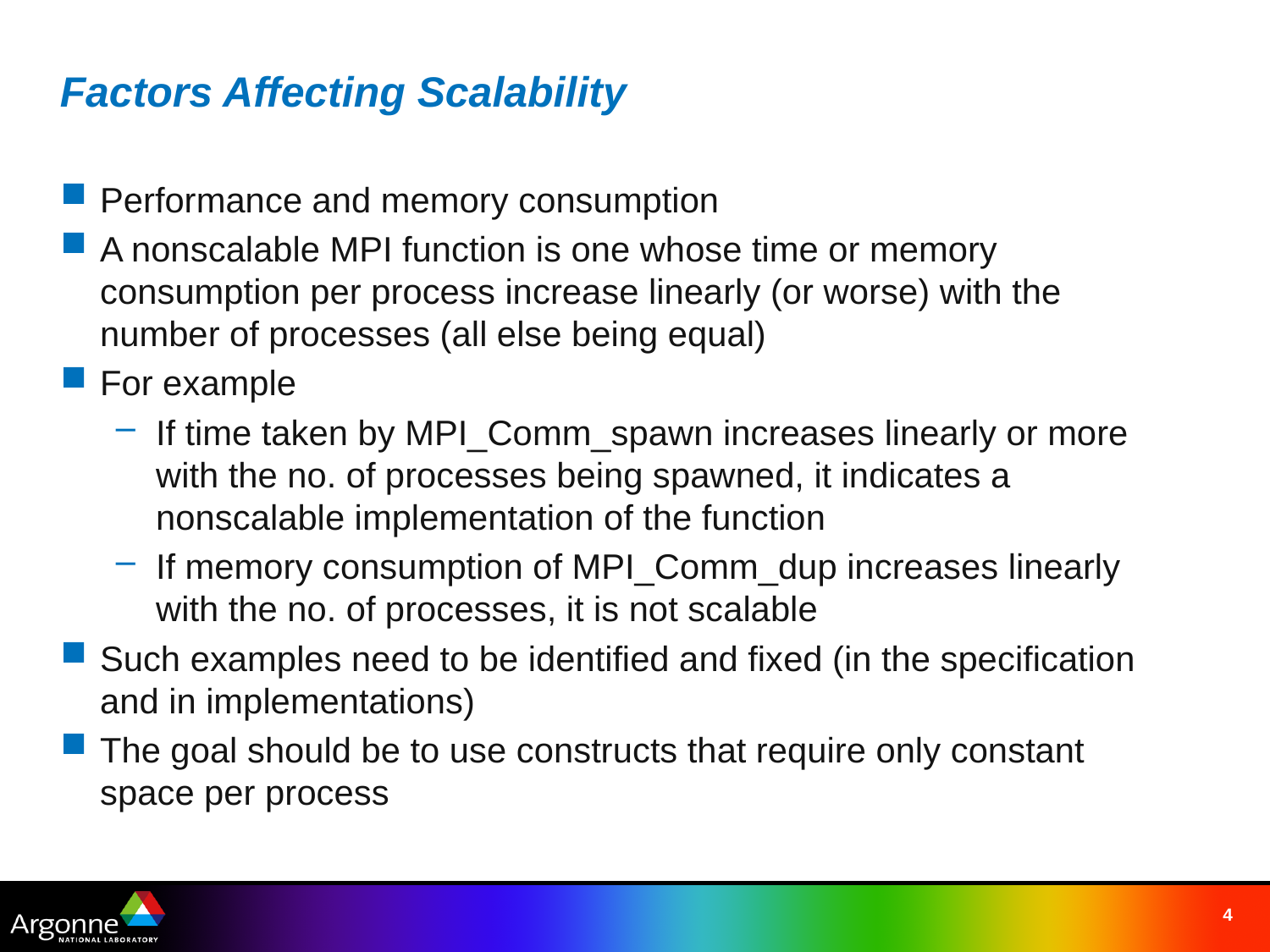

# Factors Affecting Scalability
Performance and memory consumption
A nonscalable MPI function is one whose time or memory consumption per process increase linearly (or worse) with the number of processes (all else being equal)
For example
If time taken by MPI_Comm_spawn increases linearly or more with the no. of processes being spawned, it indicates a nonscalable implementation of the function
If memory consumption of MPI_Comm_dup increases linearly with the no. of processes, it is not scalable
Such examples need to be identified and fixed (in the specification and in implementations)
The goal should be to use constructs that require only constant space per process
4